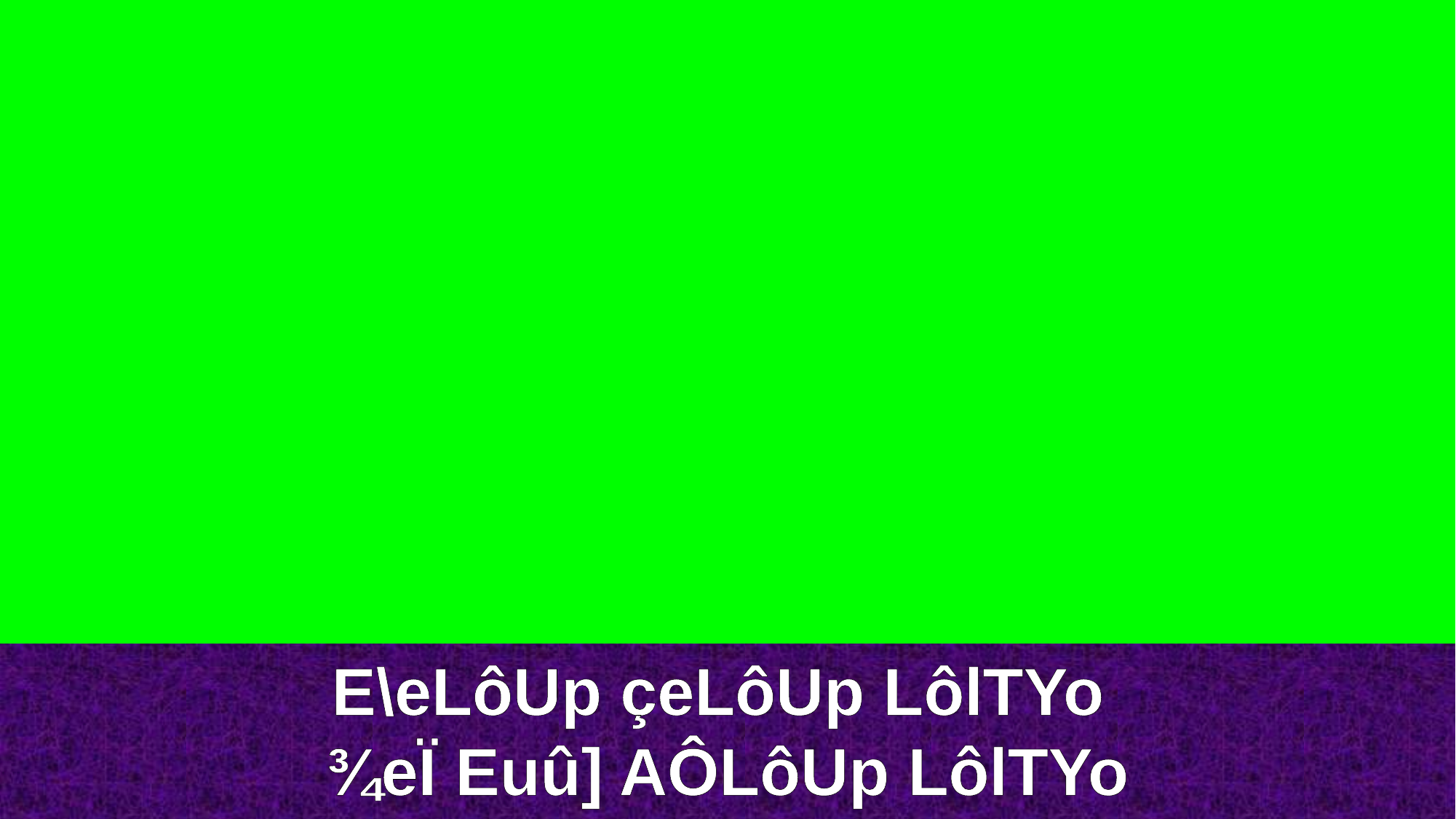

E\eLôUp çeLôUp LôlTYo
¾eÏ Euû] AÔLôUp LôlTYo